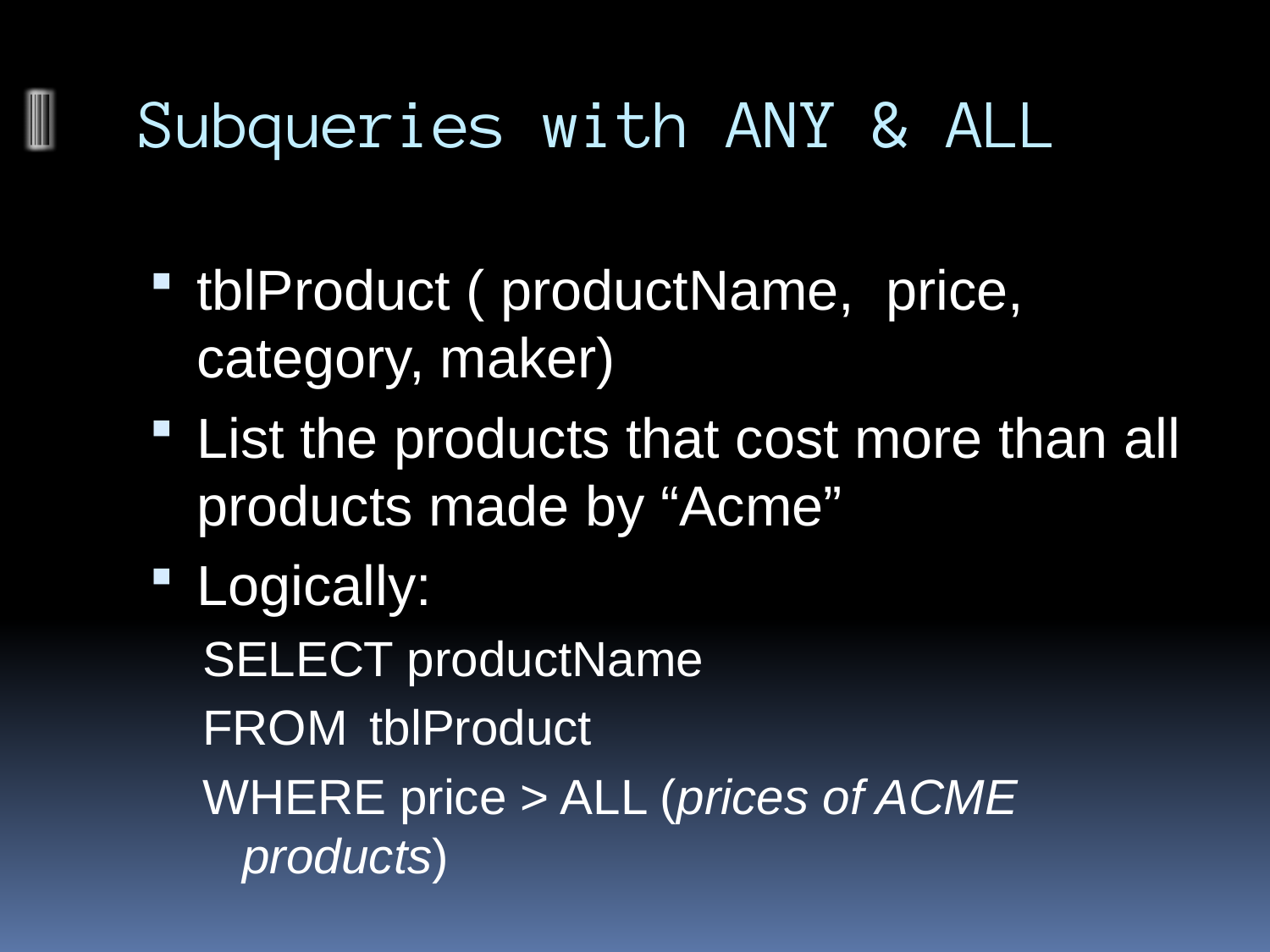

# Subqueries with ANY & ALL
tblProduct ( productName,  price, category, maker)
List the products that cost more than all products made by “Acme”
Logically:
SELECT productName
FROM 	tblProduct
WHERE price > ALL (prices of ACME products)